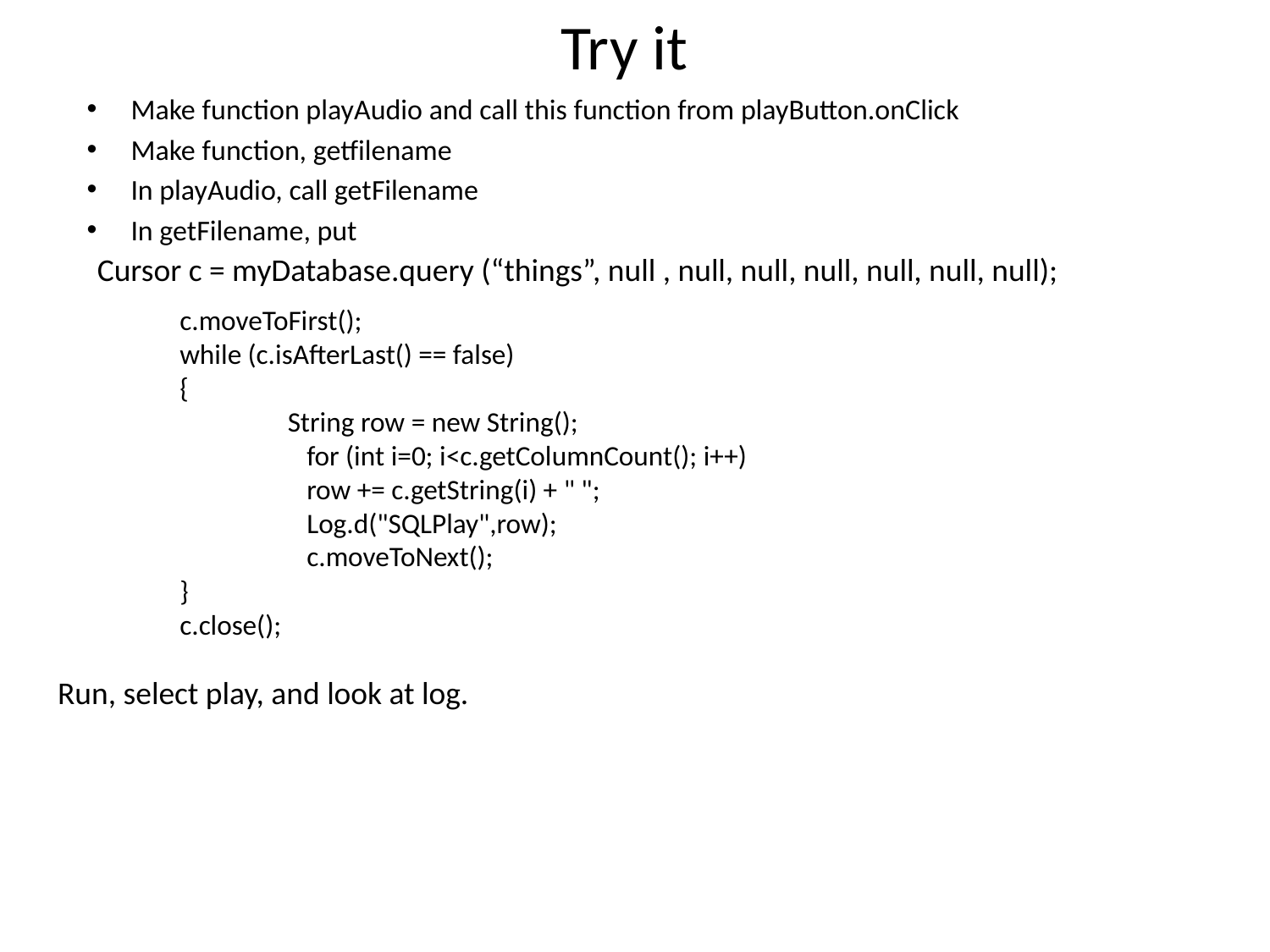

# Try it
Make function playAudio and call this function from playButton.onClick
Make function, getfilename
In playAudio, call getFilename
In getFilename, put
Cursor c = myDatabase.query (“things”, null , null, null, null, null, null, null);
   c.moveToFirst();
   while (c.isAfterLast() == false)
   {
   	String row = new String();
	   for (int i=0; i<c.getColumnCount(); i++)
	   row += c.getString(i) + " ";
	   Log.d("SQLPlay",row);
	   c.moveToNext();
   }
   c.close();
Run, select play, and look at log.